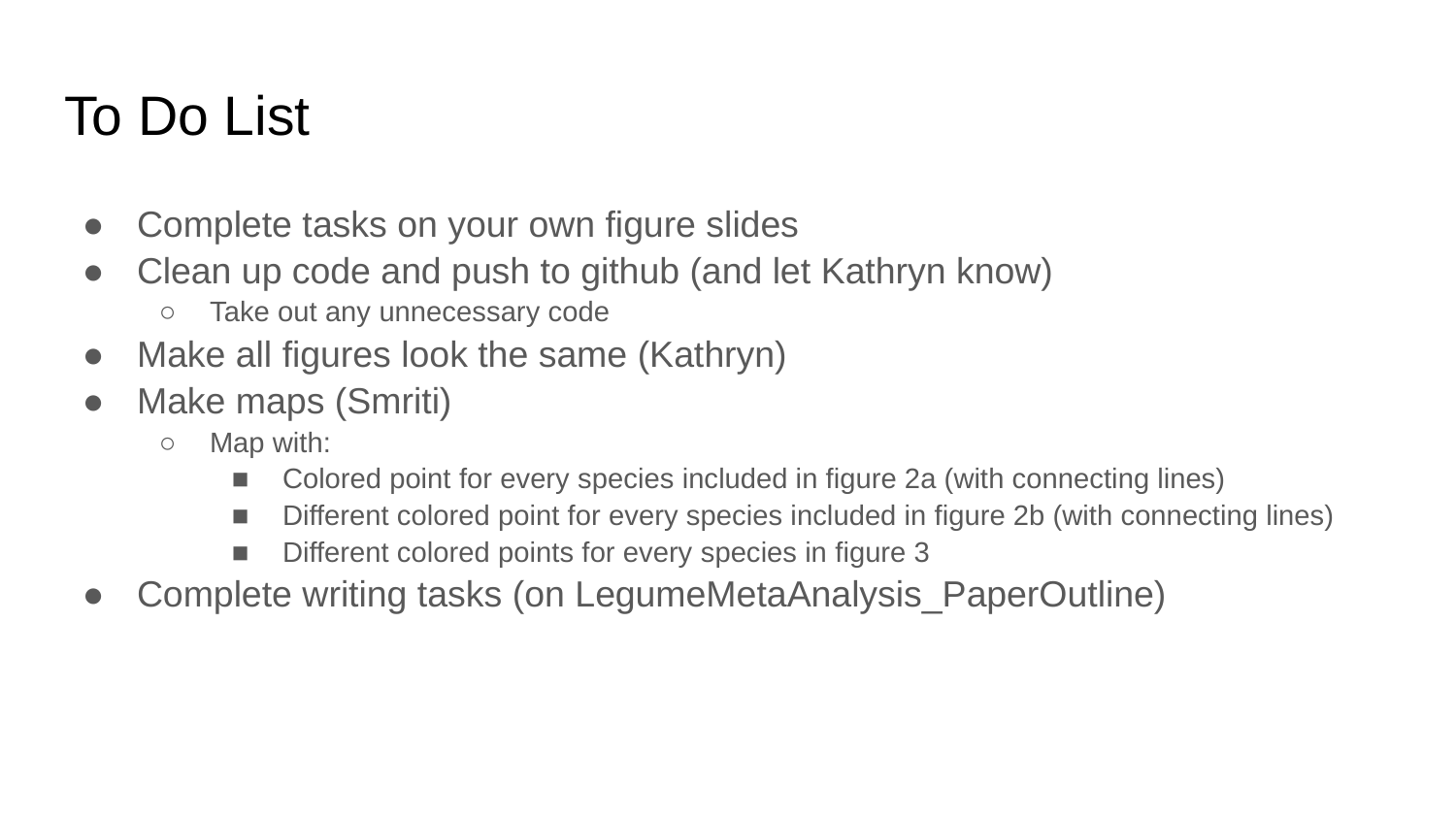

# To Do List
Complete tasks on your own figure slides
Clean up code and push to github (and let Kathryn know)
Take out any unnecessary code
Make all figures look the same (Kathryn)
Make maps (Smriti)
Map with:
Colored point for every species included in figure 2a (with connecting lines)
Different colored point for every species included in figure 2b (with connecting lines)
Different colored points for every species in figure 3
Complete writing tasks (on LegumeMetaAnalysis_PaperOutline)